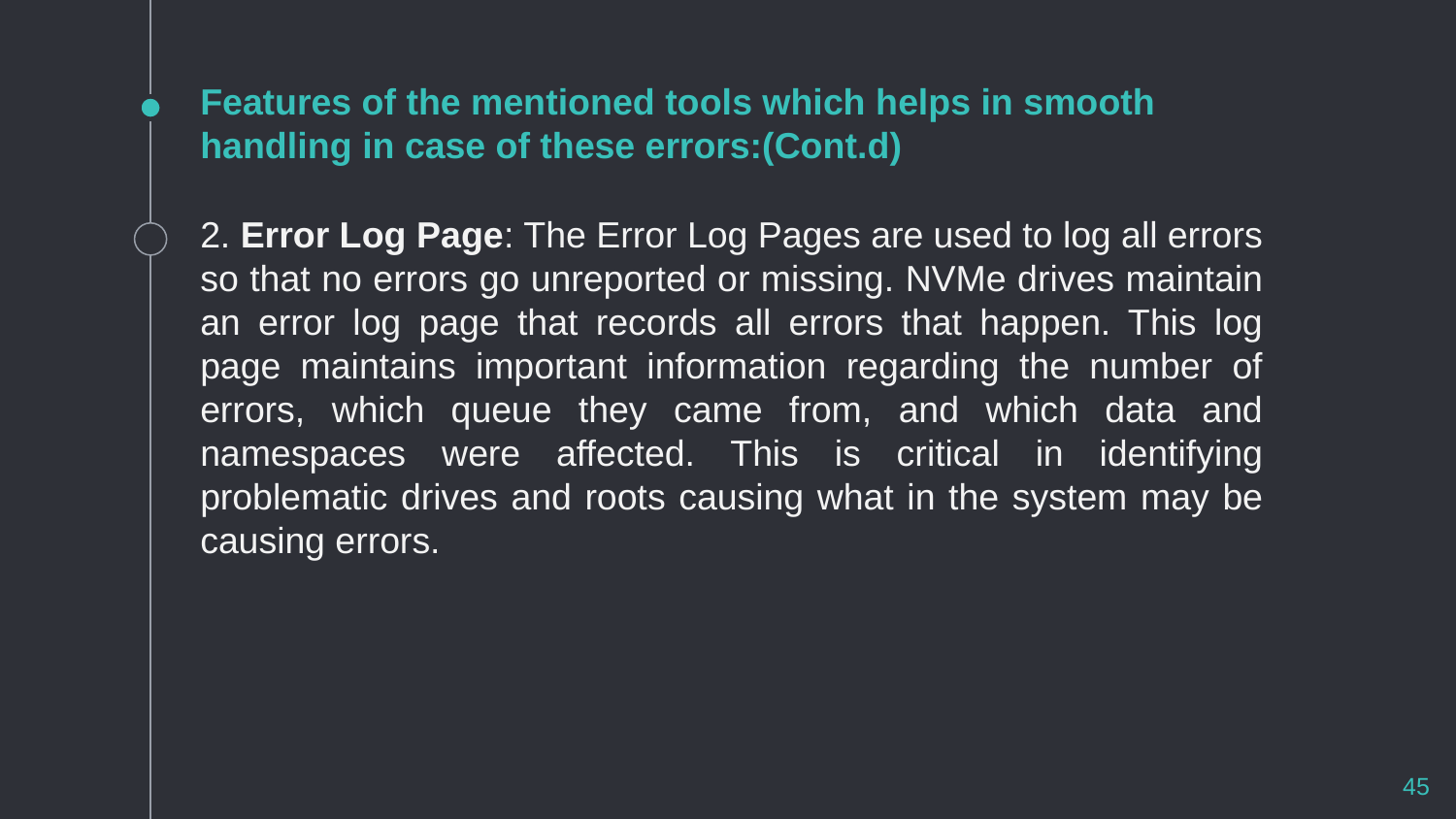

# Features of the mentioned tools which helps in smooth handling in case of these errors:(Cont.d)
2. Error Log Page: The Error Log Pages are used to log all errors so that no errors go unreported or missing. NVMe drives maintain an error log page that records all errors that happen. This log page maintains important information regarding the number of errors, which queue they came from, and which data and namespaces were affected. This is critical in identifying problematic drives and roots causing what in the system may be causing errors.
45